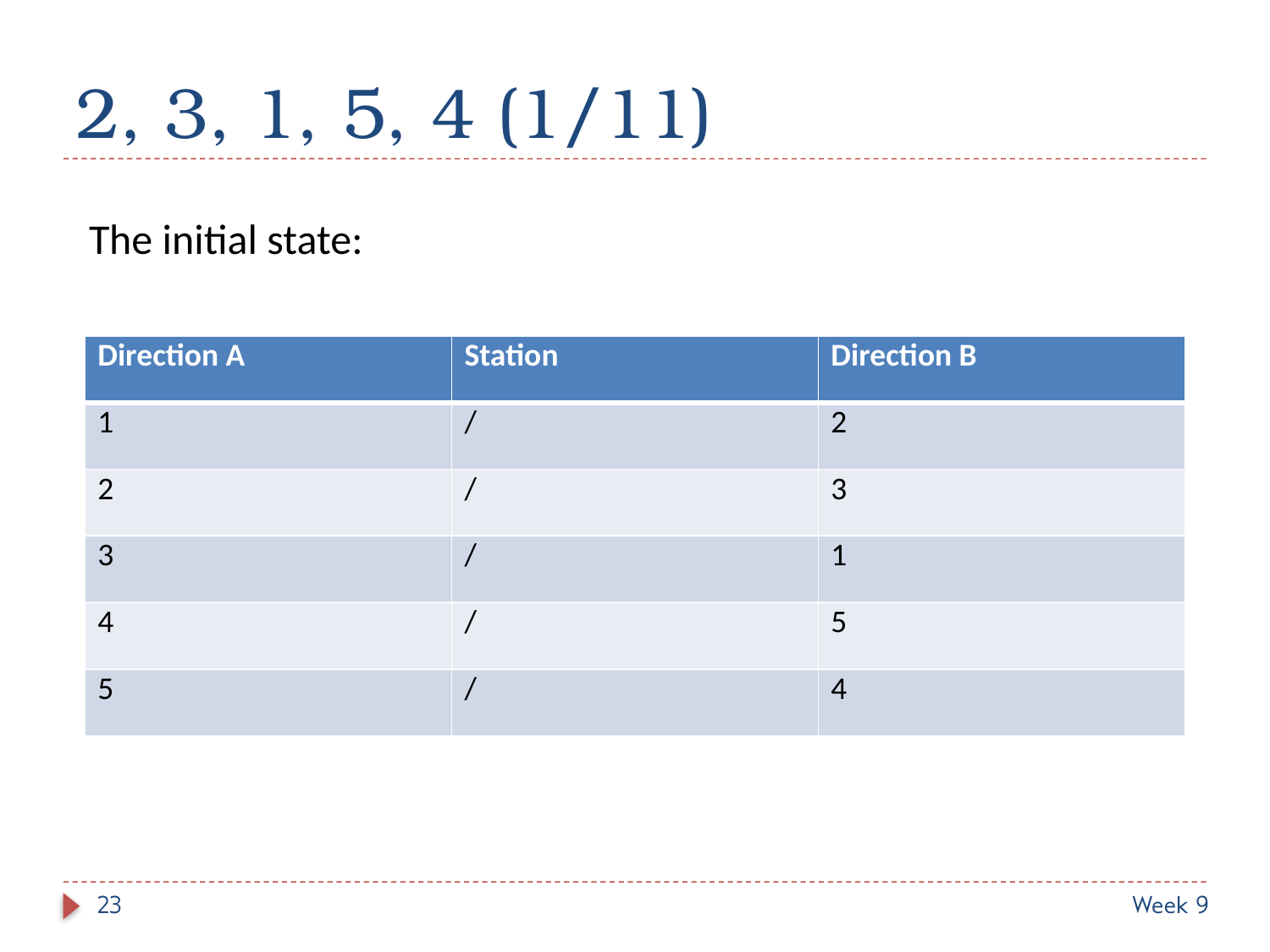

# 2, 3, 1, 5, 4 (1/11)
The initial state:
| Direction A | Station | Direction B |
| --- | --- | --- |
| 1 | / | 2 |
| 2 | / | 3 |
| 3 | / | 1 |
| 4 | / | 5 |
| 5 | / | 4 |
23
Week 9